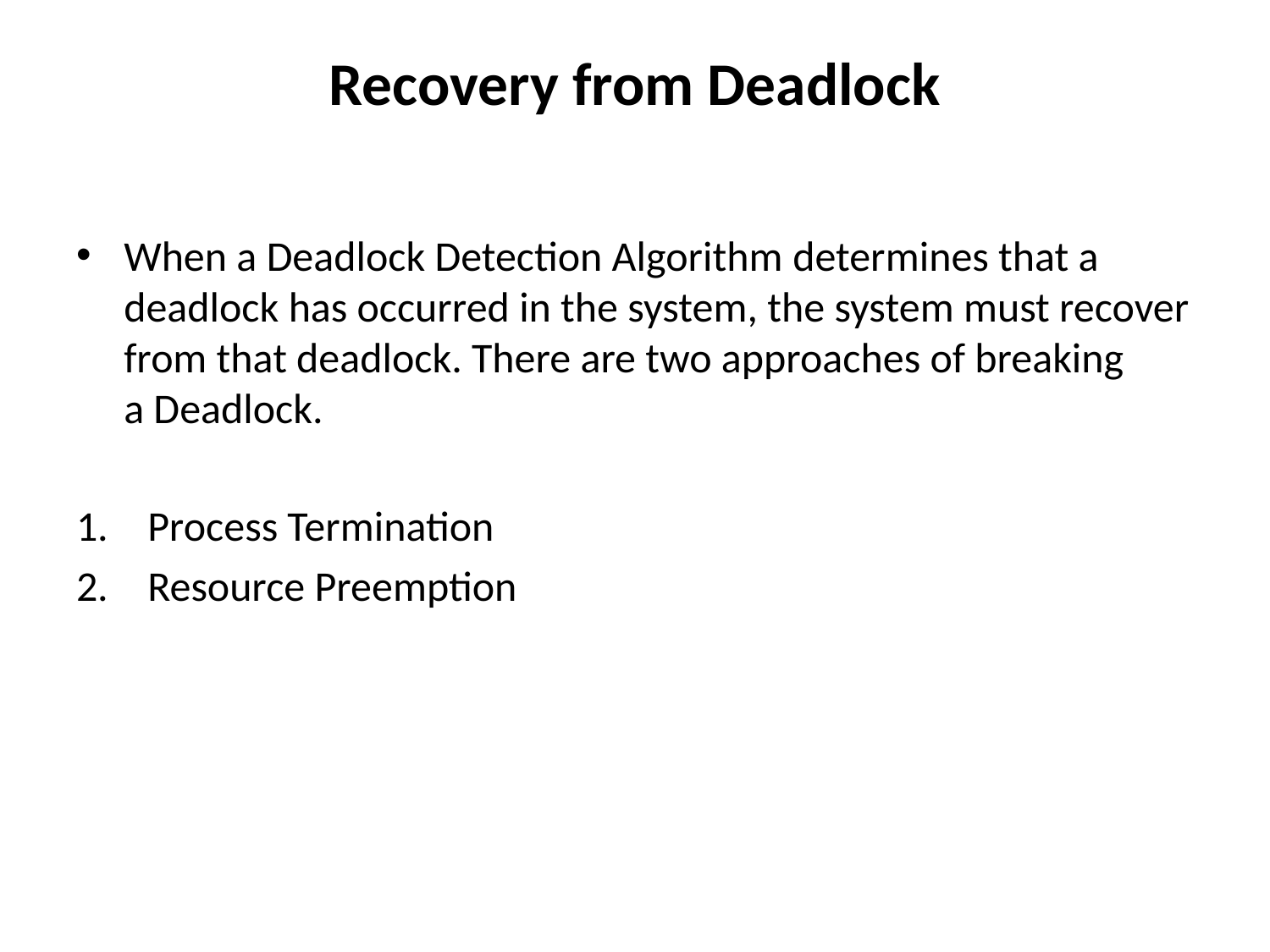

# Recovery from Deadlock
When a Deadlock Detection Algorithm determines that a deadlock has occurred in the system, the system must recover from that deadlock. There are two approaches of breaking a Deadlock.

Process Termination
Resource Preemption